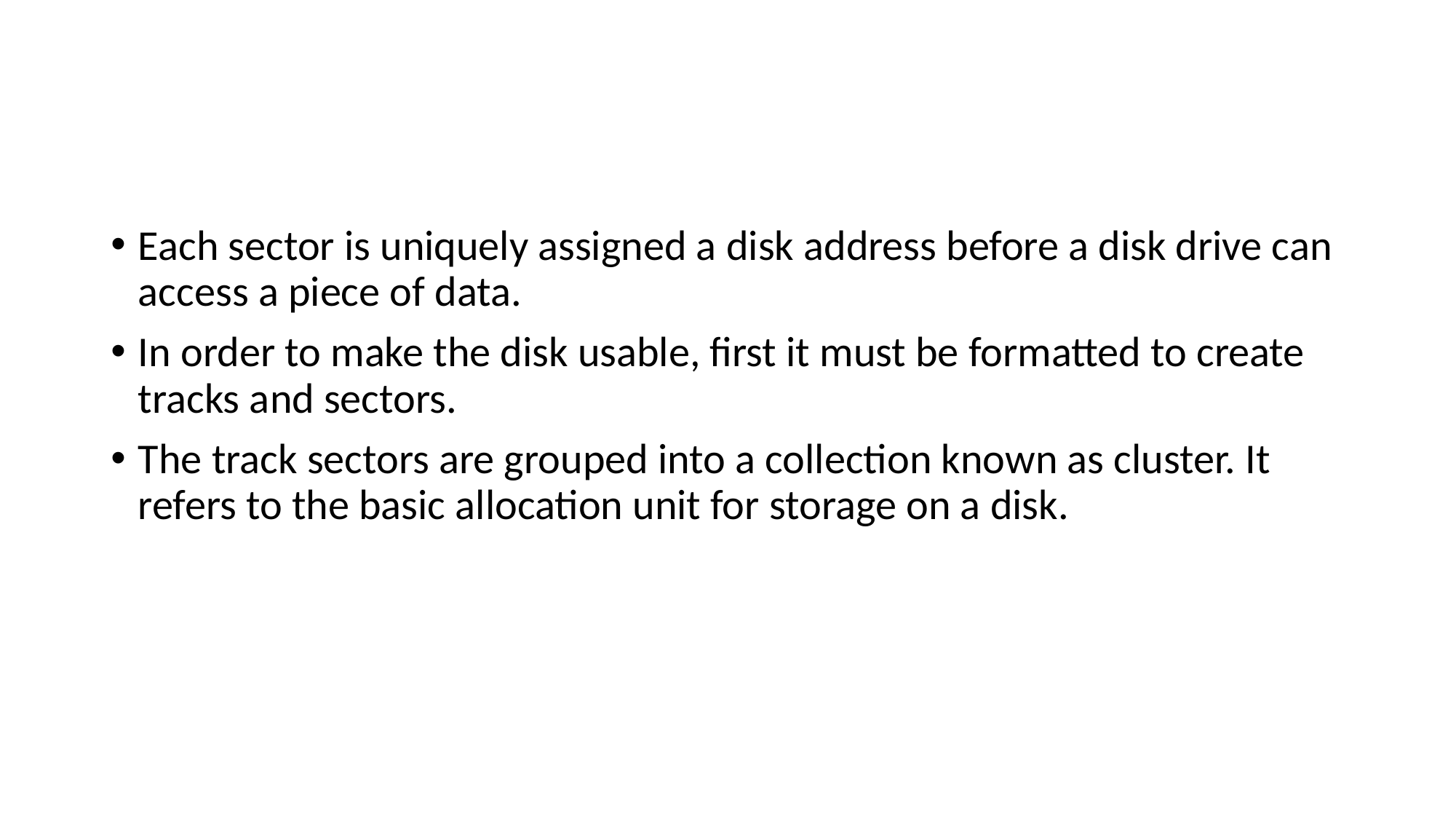

#
Each sector is uniquely assigned a disk address before a disk drive can access a piece of data.
In order to make the disk usable, first it must be formatted to create tracks and sectors.
The track sectors are grouped into a collection known as cluster. It refers to the basic allocation unit for storage on a disk.